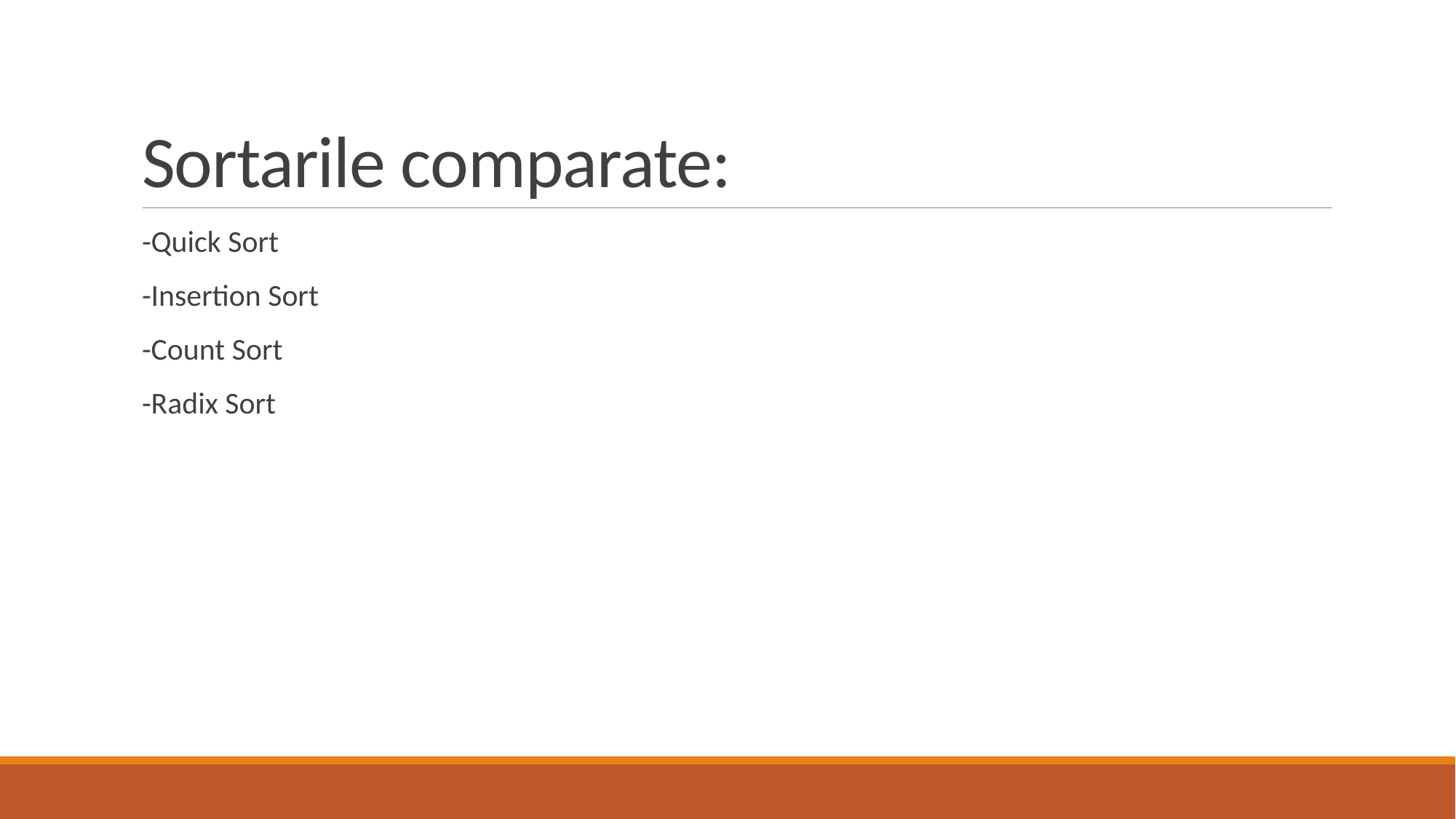

# Sortarile comparate:
-Quick Sort
-Insertion Sort
-Count Sort
-Radix Sort